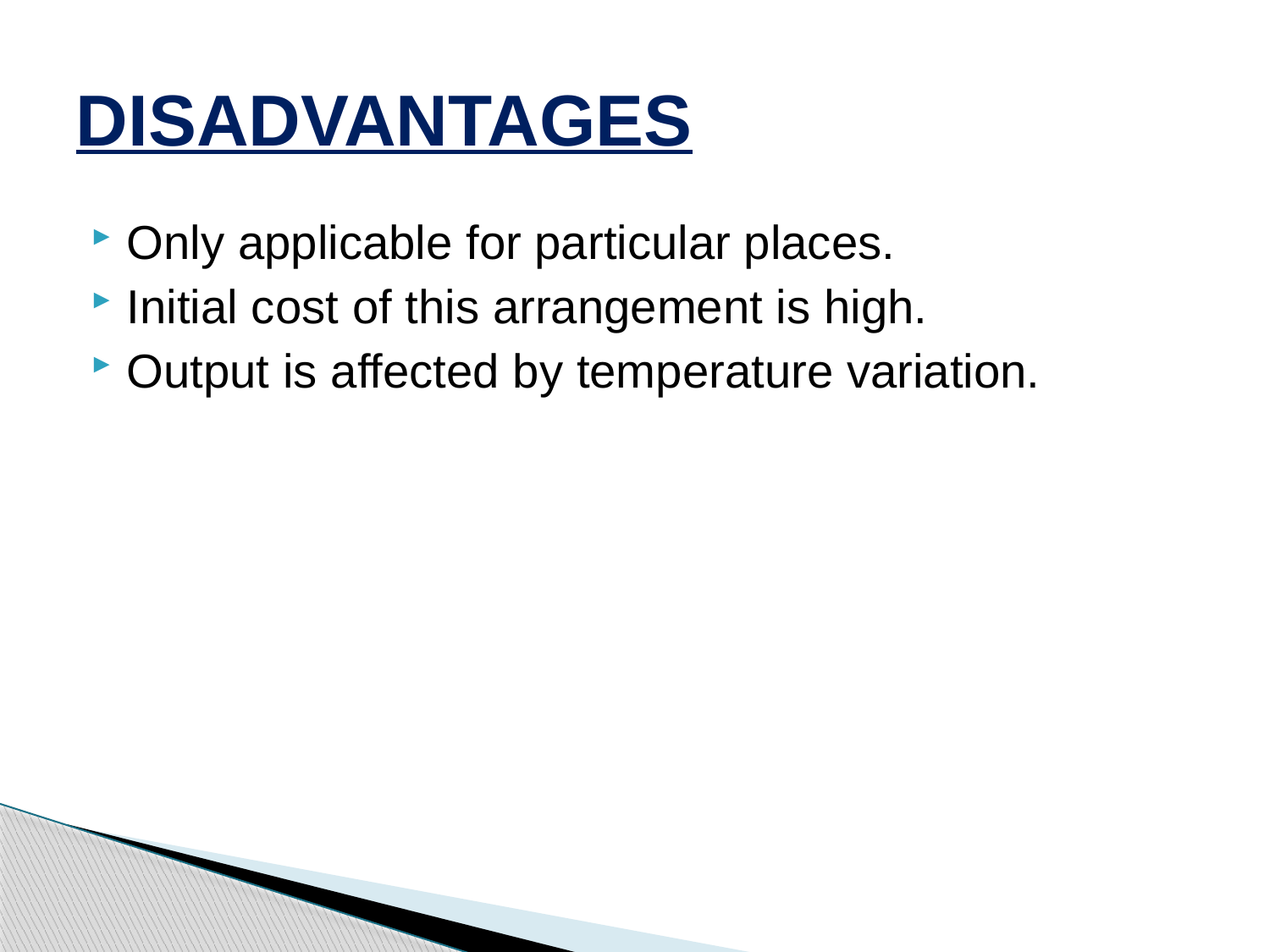

# DISADVANTAGES
Only applicable for particular places.
Initial cost of this arrangement is high.
Output is affected by temperature variation.